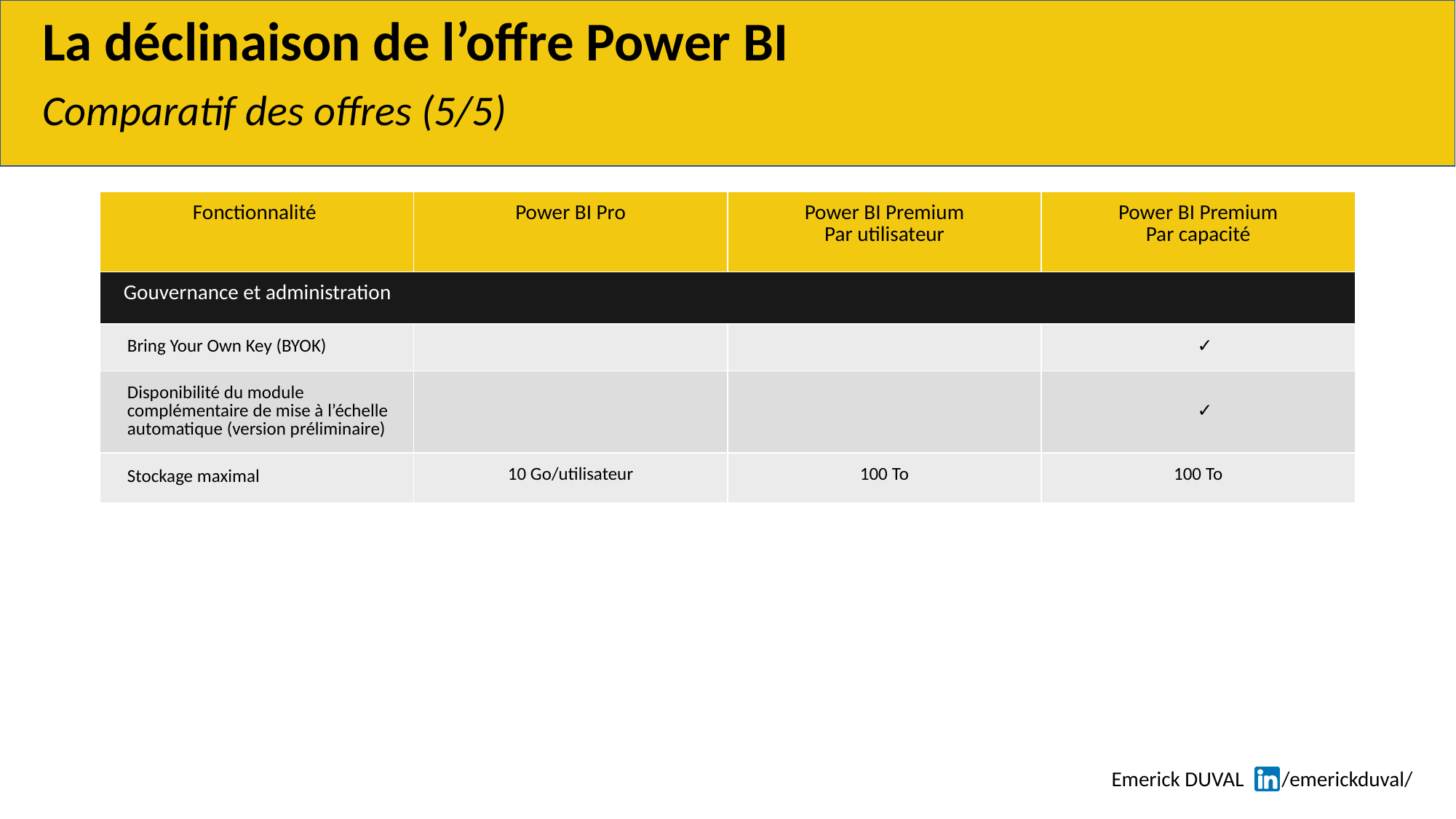

# La déclinaison de l’offre Power BI
Comparatif des offres (5/5)

| Fonctionnalité | Power BI Pro | Power BI Premium Par utilisateur | Power BI Premium Par capacité |
| --- | --- | --- | --- |
| Gouvernance et administration |  |  |  |
| Bring Your Own Key (BYOK) |  |  | ✓ |
| Disponibilité du module complémentaire de mise à l’échelle automatique (version préliminaire) |  |  | ✓ |
| Stockage maximal | 10 Go/utilisateur | 100 To | 100 To |